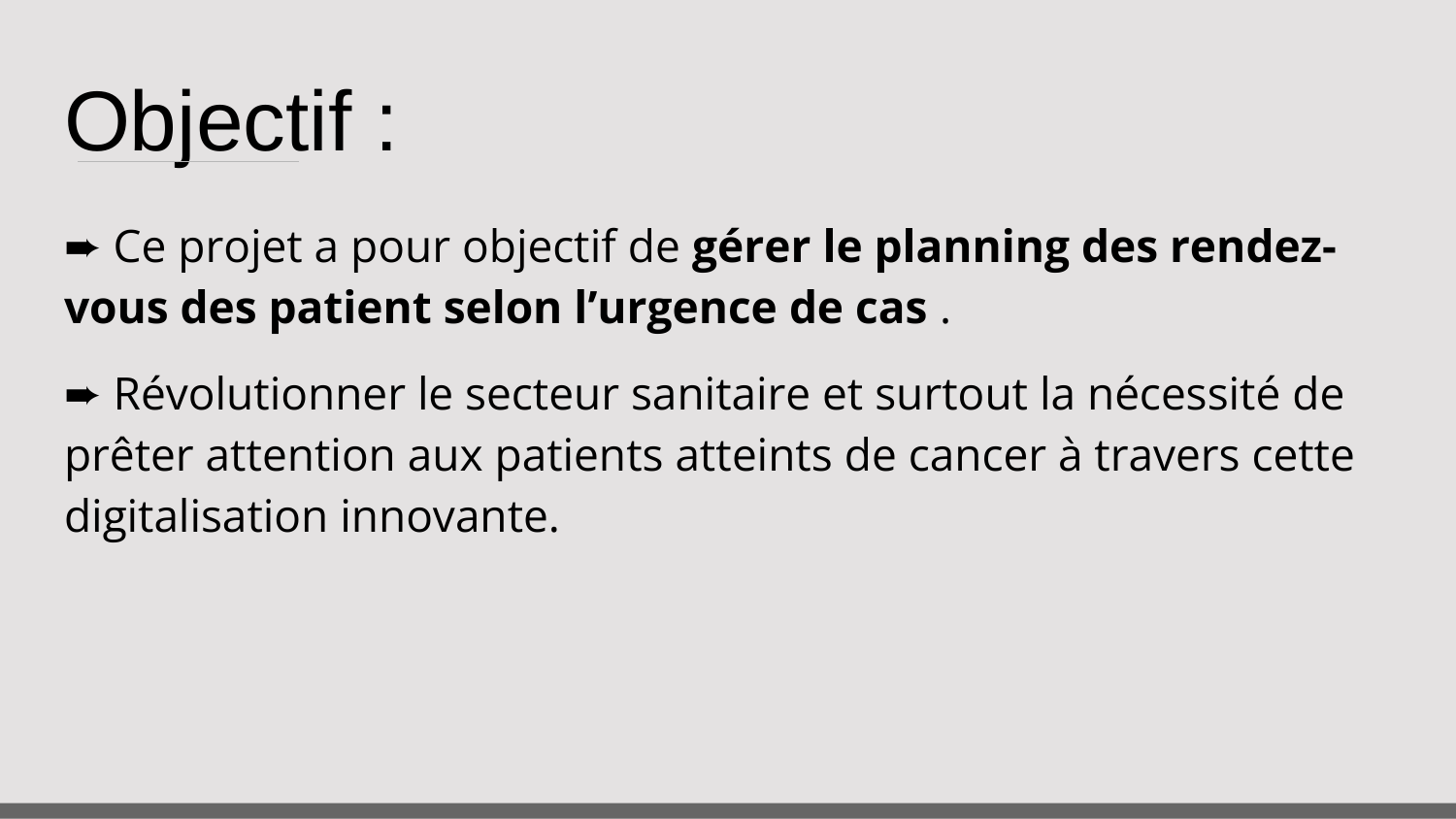

# Objectif :
➨ Ce projet a pour objectif de gérer le planning des rendez-vous des patient selon l’urgence de cas .
➨ Révolutionner le secteur sanitaire et surtout la nécessité de prêter attention aux patients atteints de cancer à travers cette digitalisation innovante.